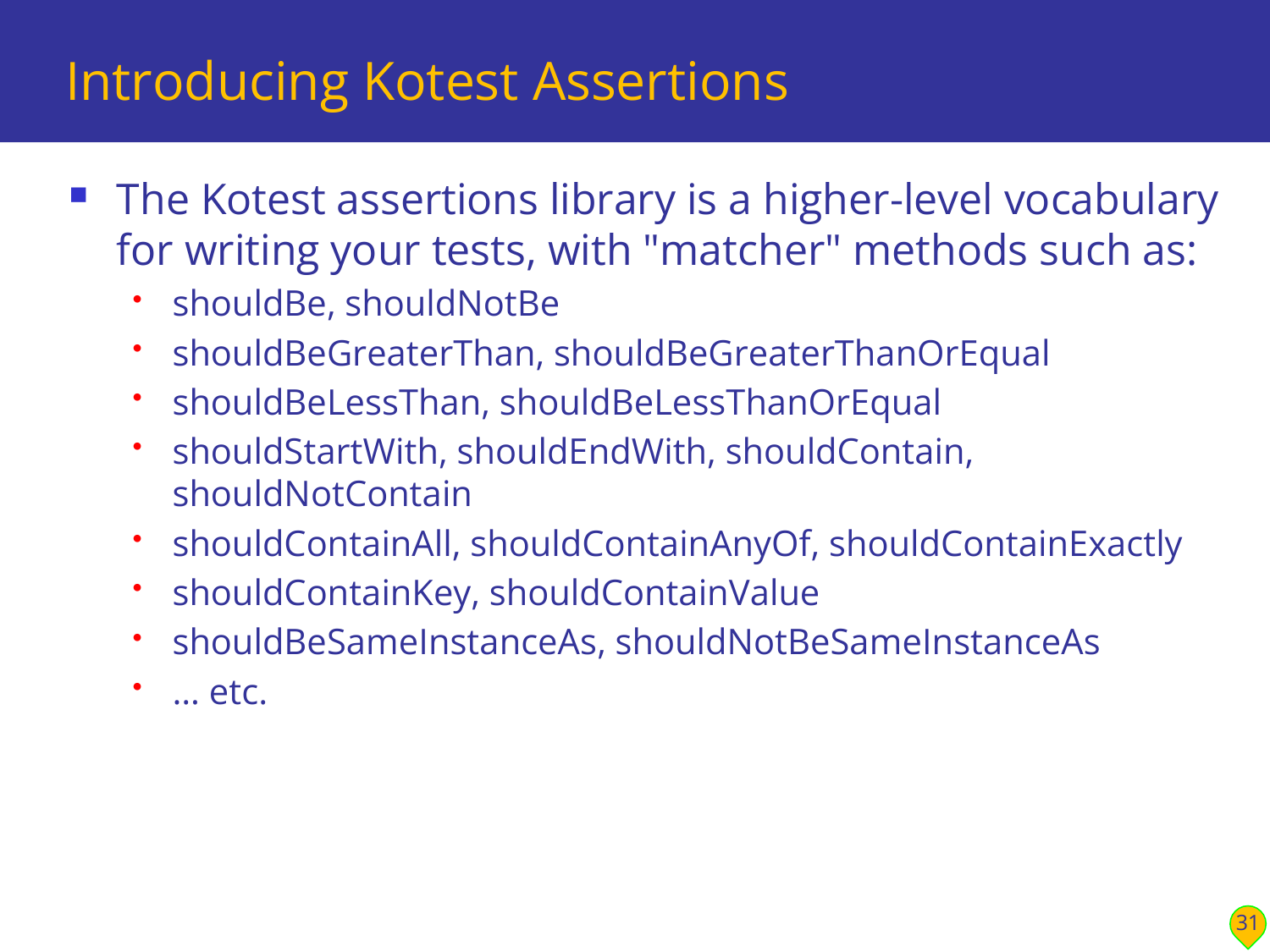

# Introducing Kotest Assertions
The Kotest assertions library is a higher-level vocabulary for writing your tests, with "matcher" methods such as:
shouldBe, shouldNotBe
shouldBeGreaterThan, shouldBeGreaterThanOrEqual
shouldBeLessThan, shouldBeLessThanOrEqual
shouldStartWith, shouldEndWith, shouldContain, shouldNotContain
shouldContainAll, shouldContainAnyOf, shouldContainExactly
shouldContainKey, shouldContainValue
shouldBeSameInstanceAs, shouldNotBeSameInstanceAs
… etc.

31